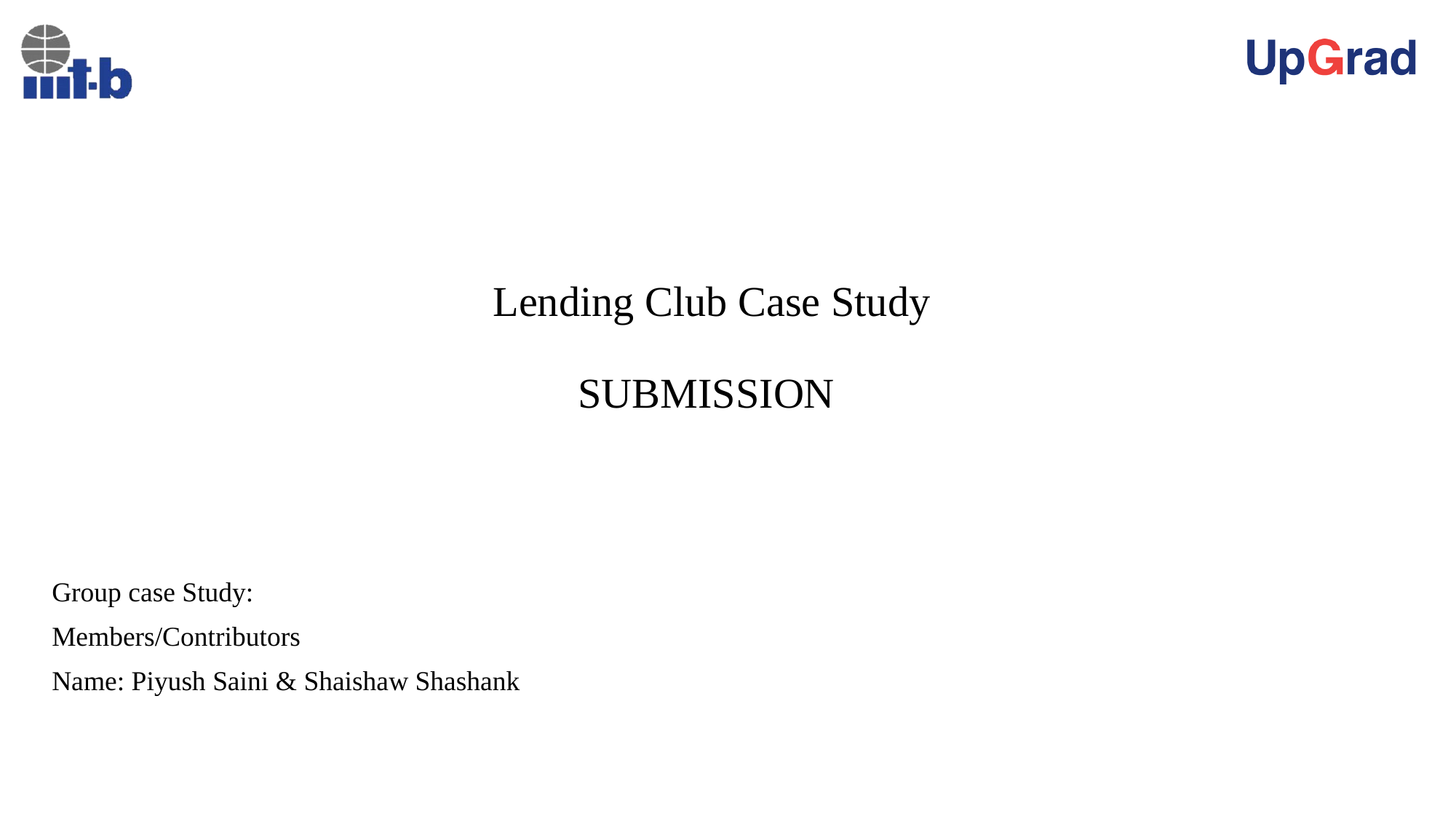

# Lending Club Case Study SUBMISSION
Group case Study:
Members/Contributors
Name: Piyush Saini & Shaishaw Shashank